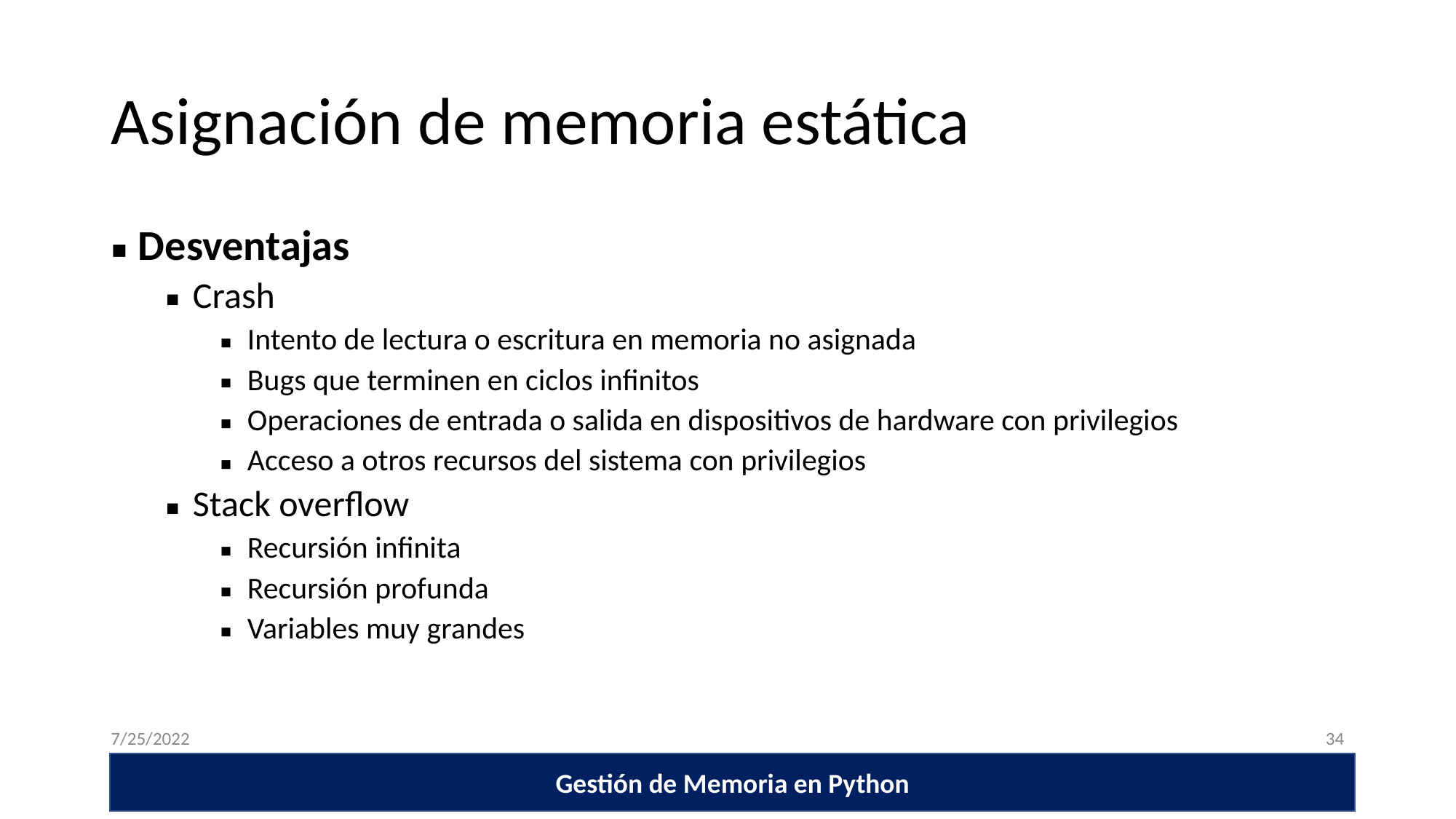

# Asignación de memoria estática
Desventajas
Crash
Intento de lectura o escritura en memoria no asignada
Bugs que terminen en ciclos infinitos
Operaciones de entrada o salida en dispositivos de hardware con privilegios
Acceso a otros recursos del sistema con privilegios
Stack overflow
Recursión infinita
Recursión profunda
Variables muy grandes

7/25/2022
34
Gestión de Memoria en Python